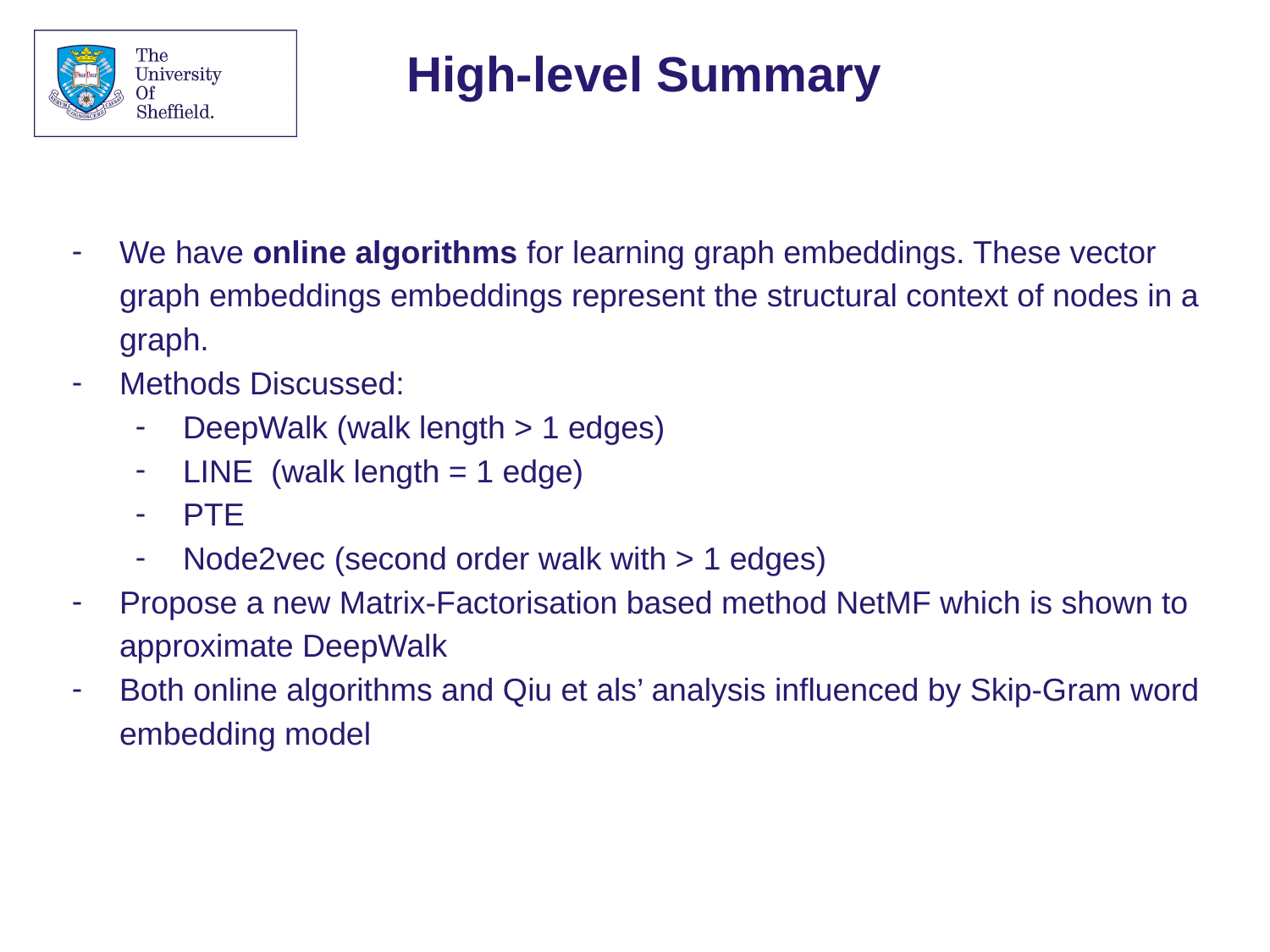

# High-level Summary
We have online algorithms for learning graph embeddings. These vector graph embeddings embeddings represent the structural context of nodes in a graph.
Methods Discussed:
DeepWalk (walk length > 1 edges)
LINE  (walk length = 1 edge)
PTE
Node2vec (second order walk with > 1 edges)
Propose a new Matrix-Factorisation based method NetMF which is shown to approximate DeepWalk
Both online algorithms and Qiu et als’ analysis influenced by Skip-Gram word embedding model